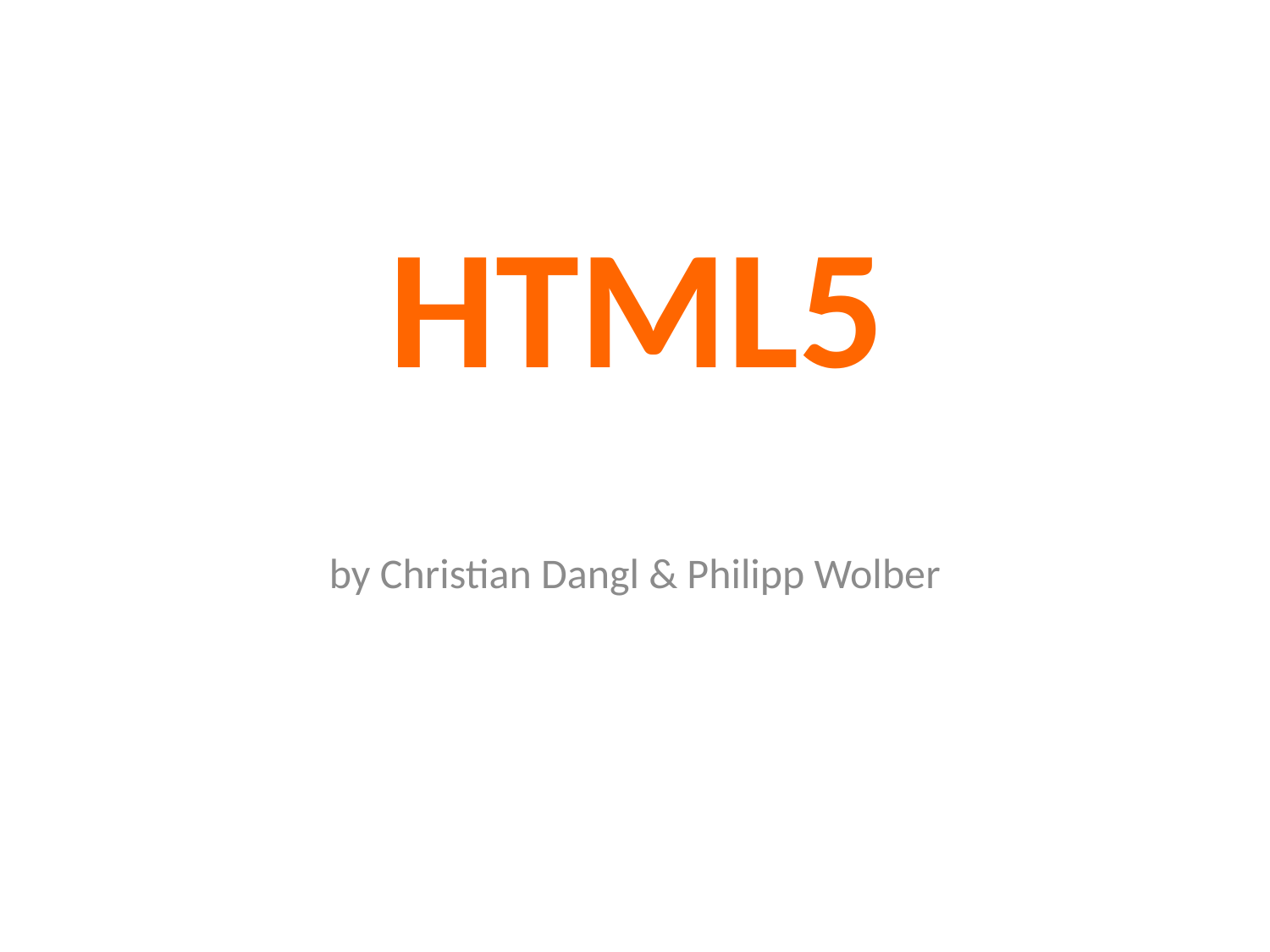

# HTML5
by Christian Dangl & Philipp Wolber